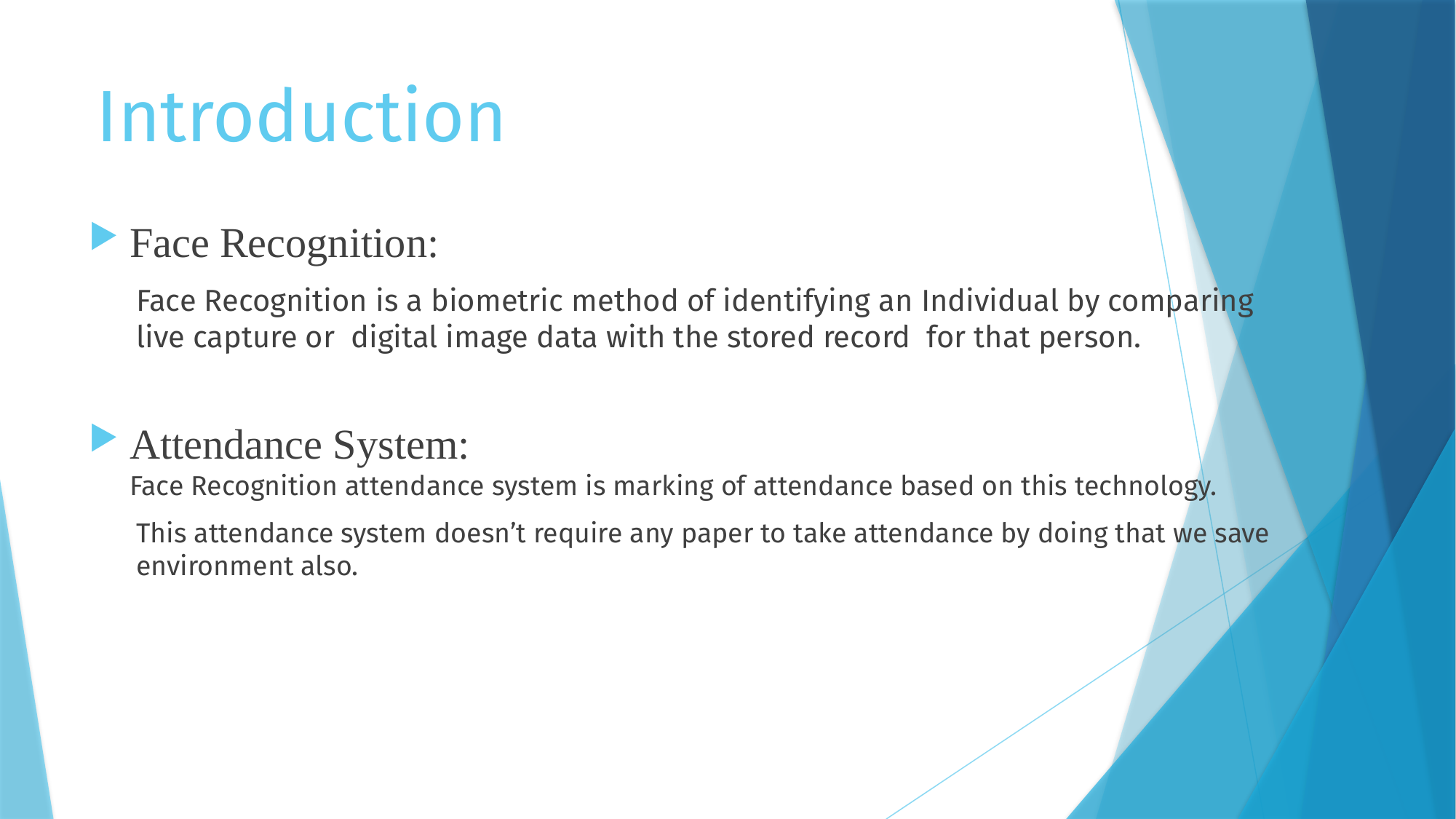

# Introduction
Face Recognition:
Face Recognition is a biometric method of identifying an Individual by comparing live capture or  digital image data with the stored record  for that person.

Attendance System:
Face Recognition attendance system is marking of attendance based on this technology.
This attendance system doesn’t require any paper to take attendance by doing that we save environment also.